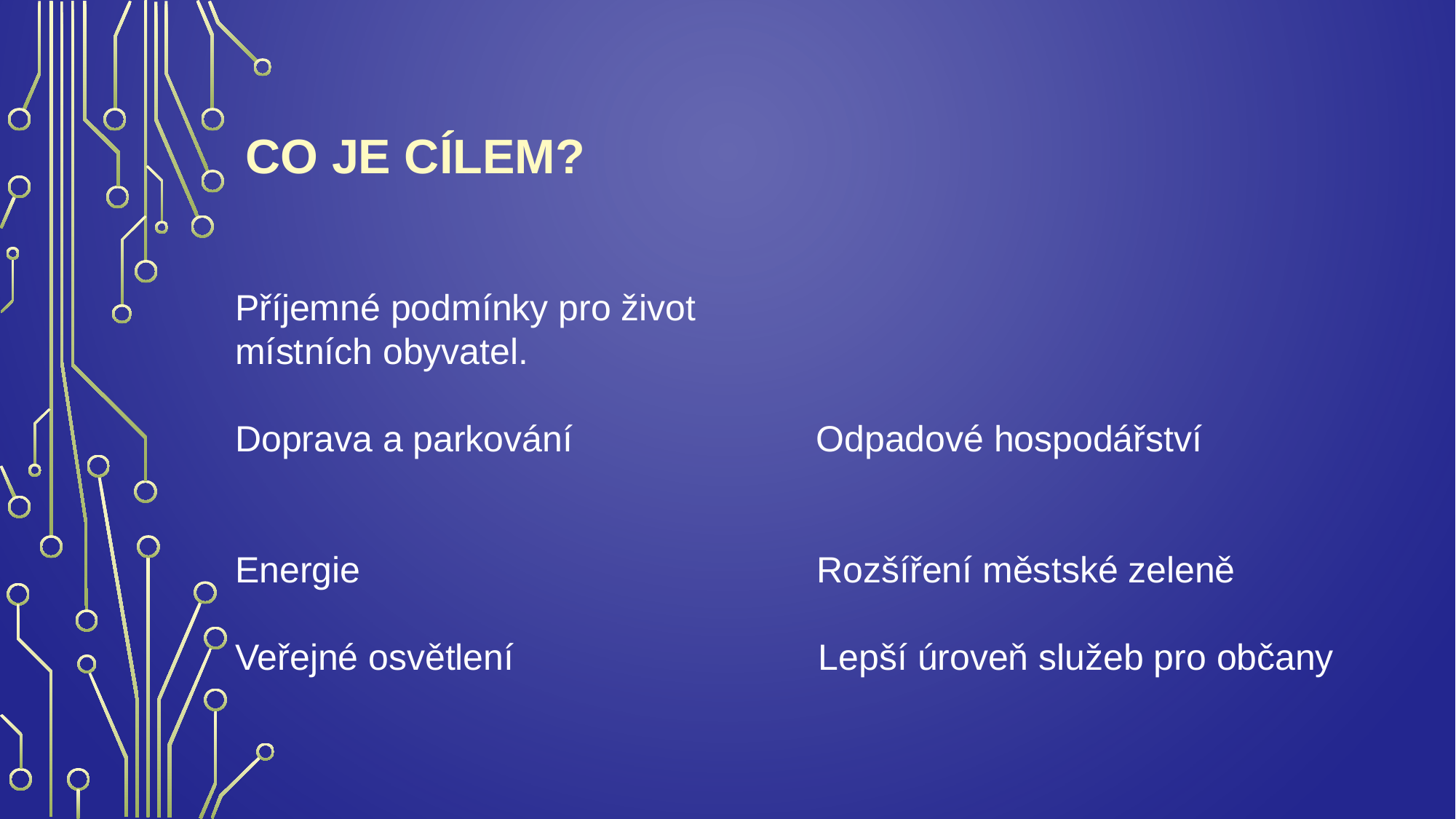

# Co je cílem?
Příjemné podmínky pro život
místních obyvatel.

Doprava a parkování                        Odpadové hospodářství

Energie                                             Rozšíření městské zeleně

Veřejné osvětlení                              Lepší úroveň služeb pro občany